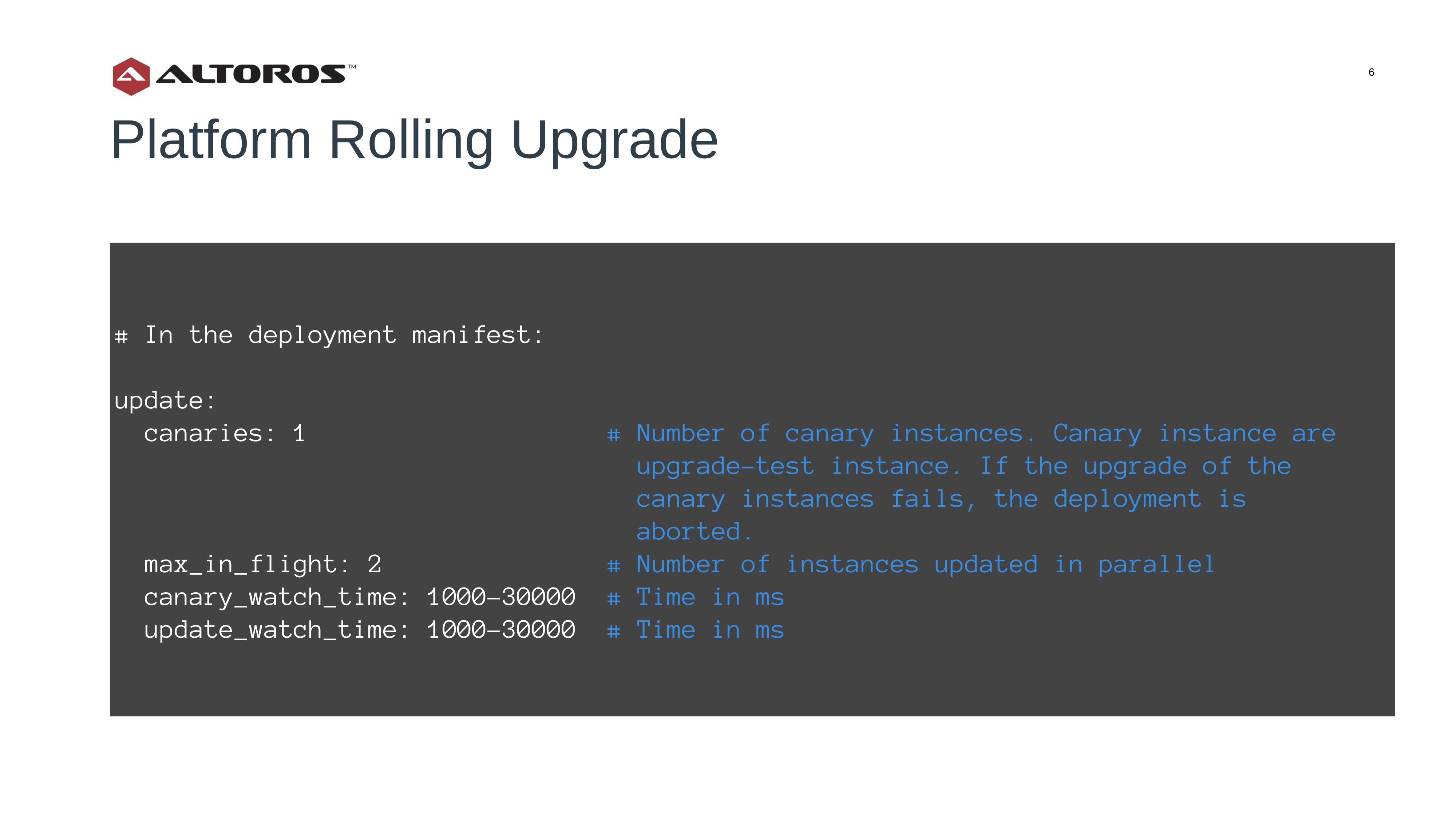

6
Platform Rolling Upgrade
# In the deployment manifest:

update:
  canaries: 1                    # Number of canary instances. Canary instance are
                                   upgrade-test instance. If the upgrade of the
                                   canary instances fails, the deployment is
                                   aborted.
  max_in_flight: 2               # Number of instances updated in parallel
  canary_watch_time: 1000-30000  # Time in ms
  update_watch_time: 1000-30000  # Time in ms